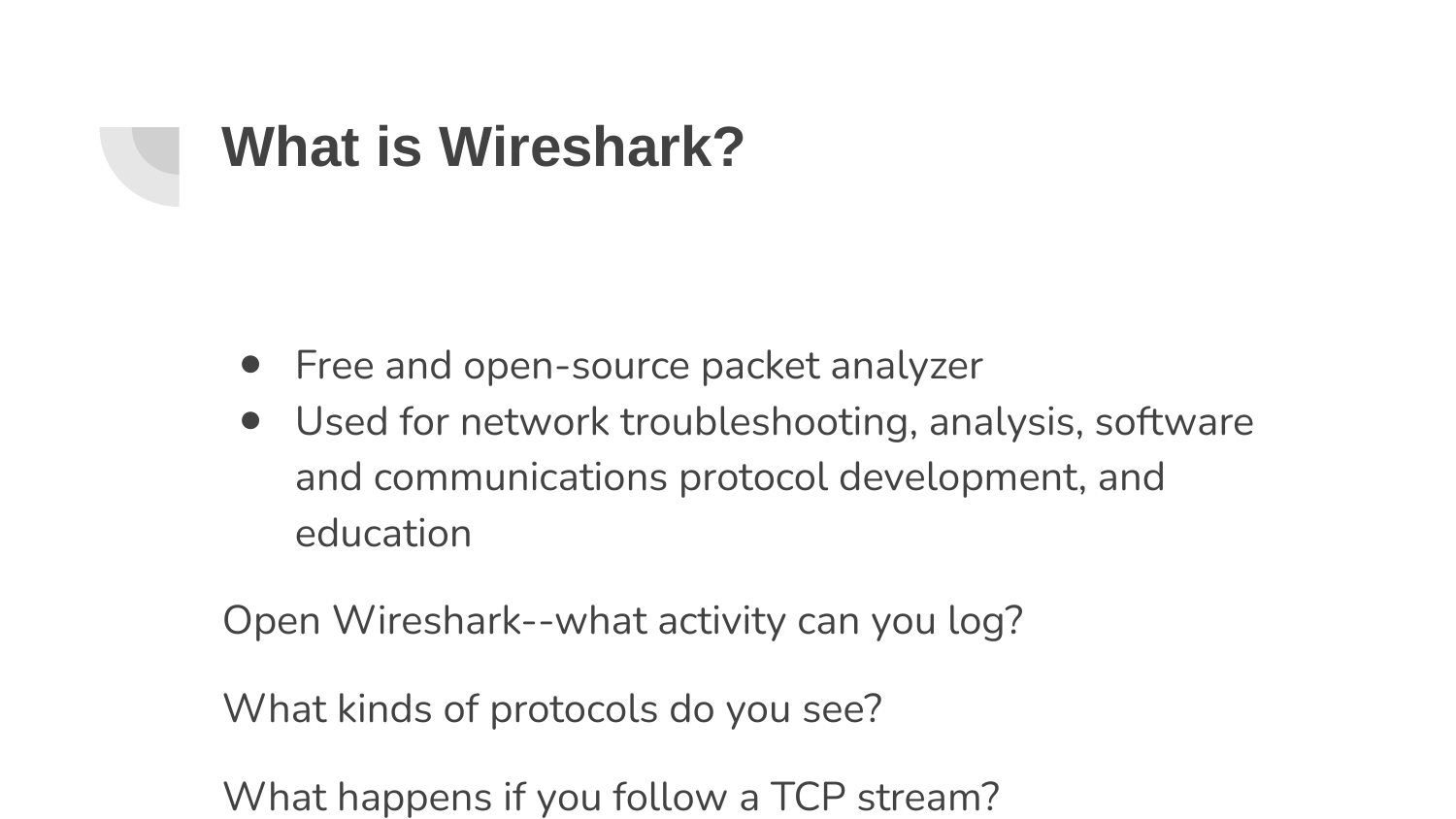

# What is Wireshark?
Free and open-source packet analyzer
Used for network troubleshooting, analysis, software and communications protocol development, and education
Open Wireshark--what activity can you log?
What kinds of protocols do you see?
What happens if you follow a TCP stream?